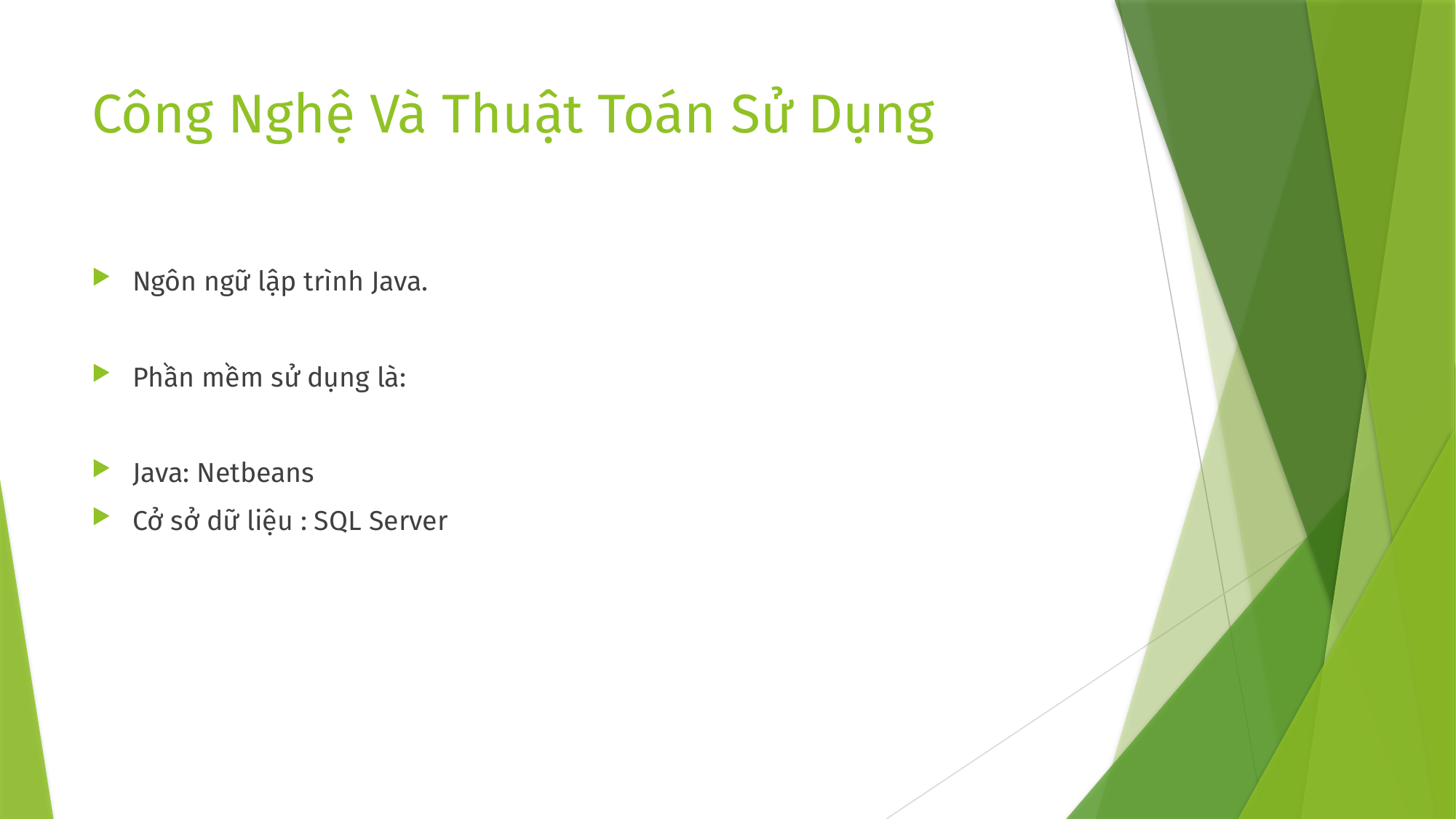

# Công Nghệ Và Thuật Toán Sử Dụng
Ngôn ngữ lập trình Java.

Phần mềm sử dụng là:

Java: Netbeans
Cở sở dữ liệu : SQL Server